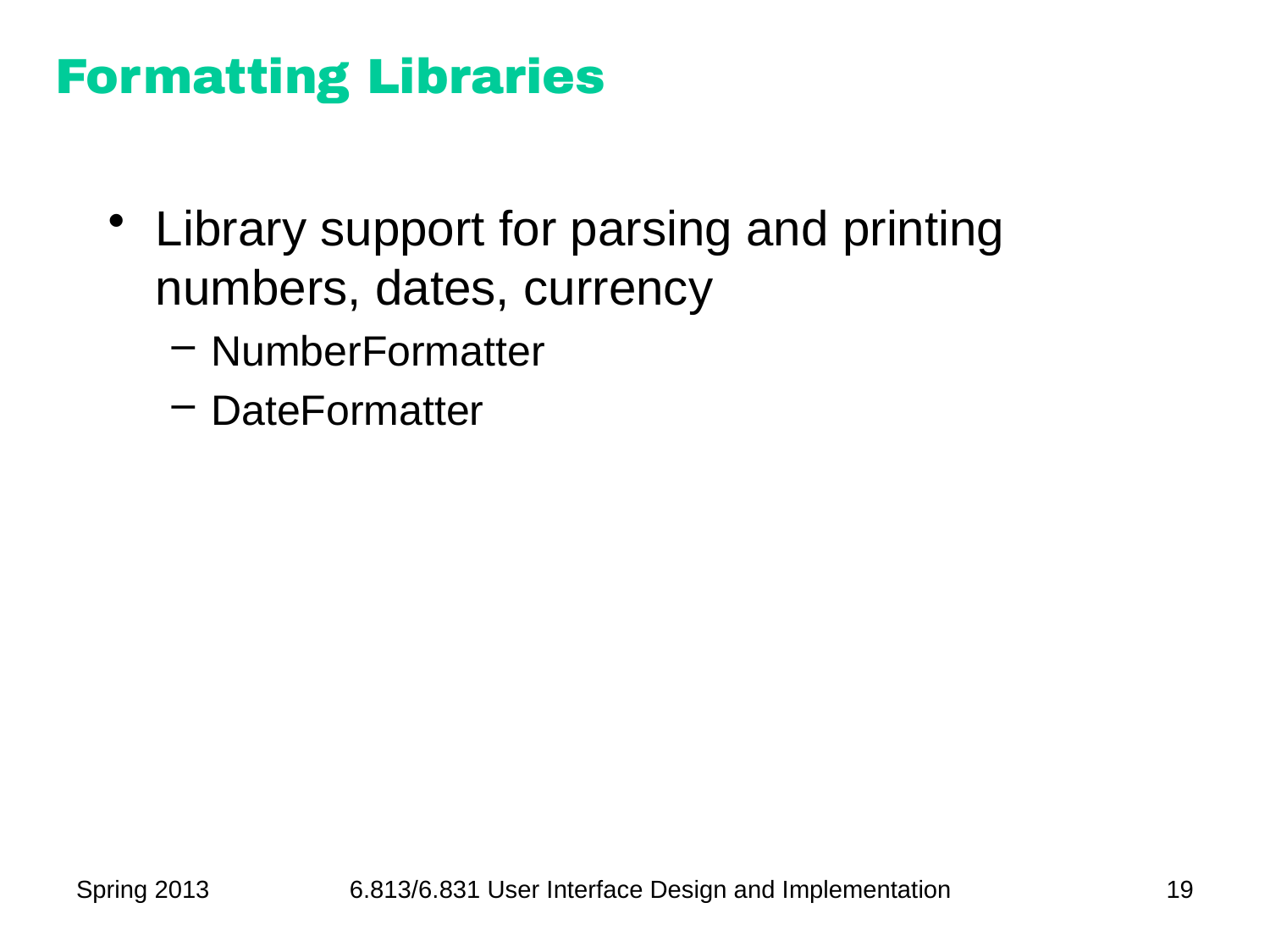

# Formatting Libraries
Library support for parsing and printing numbers, dates, currency
NumberFormatter
DateFormatter

Spring 2013
6.813/6.831 User Interface Design and Implementation
19